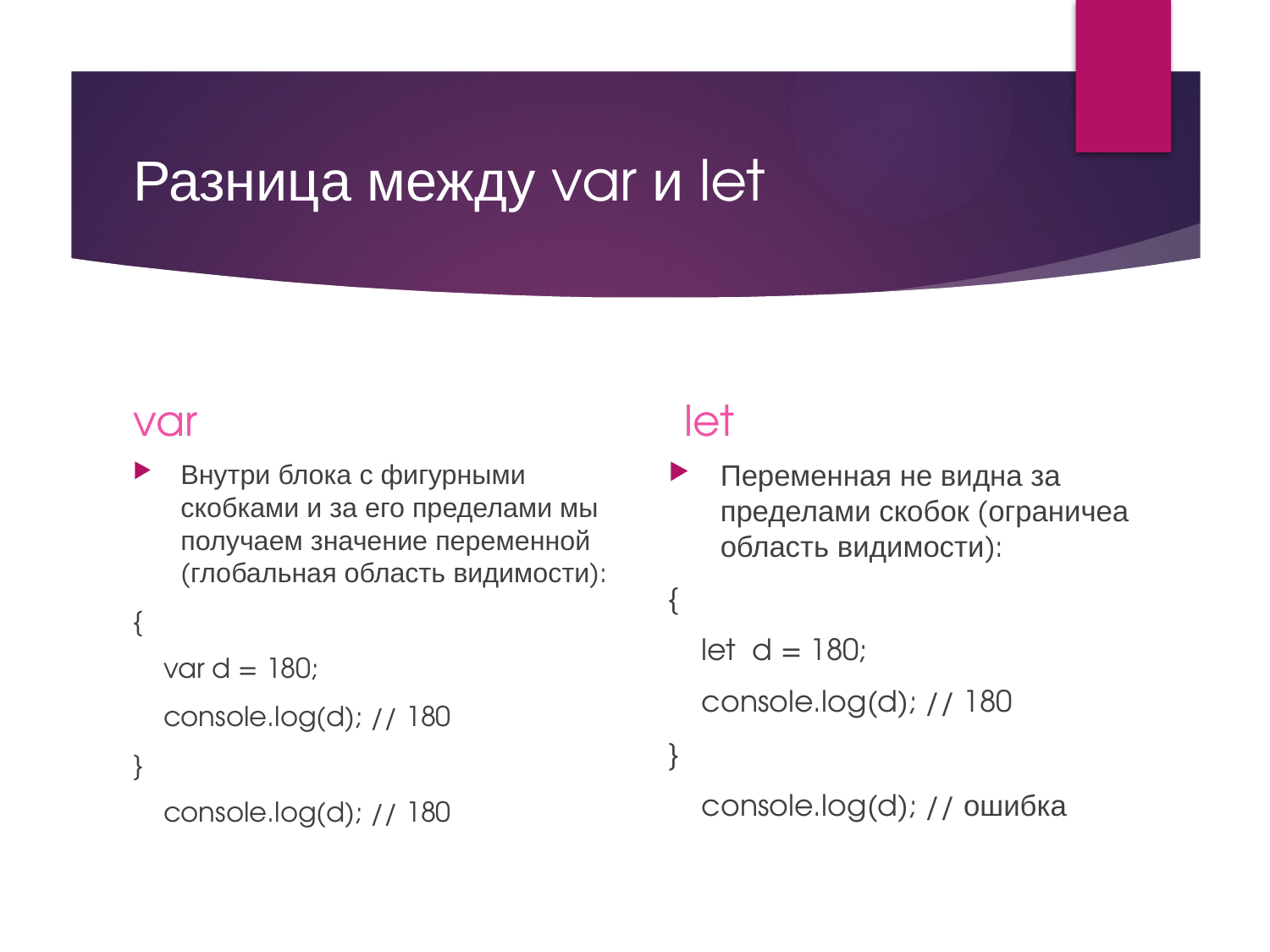

# Разница между var и let
var
let
Переменная не видна за пределами скобок (ограничеа область видимости):
{
    let  d = 180;
    console.log(d); // 180
}
    console.log(d); // ошибка
Внутри блока с фигурными скобками и за его пределами мы получаем значение переменной (глобальная область видимости):
{
    var d = 180;
    console.log(d); // 180
}
    console.log(d); // 180